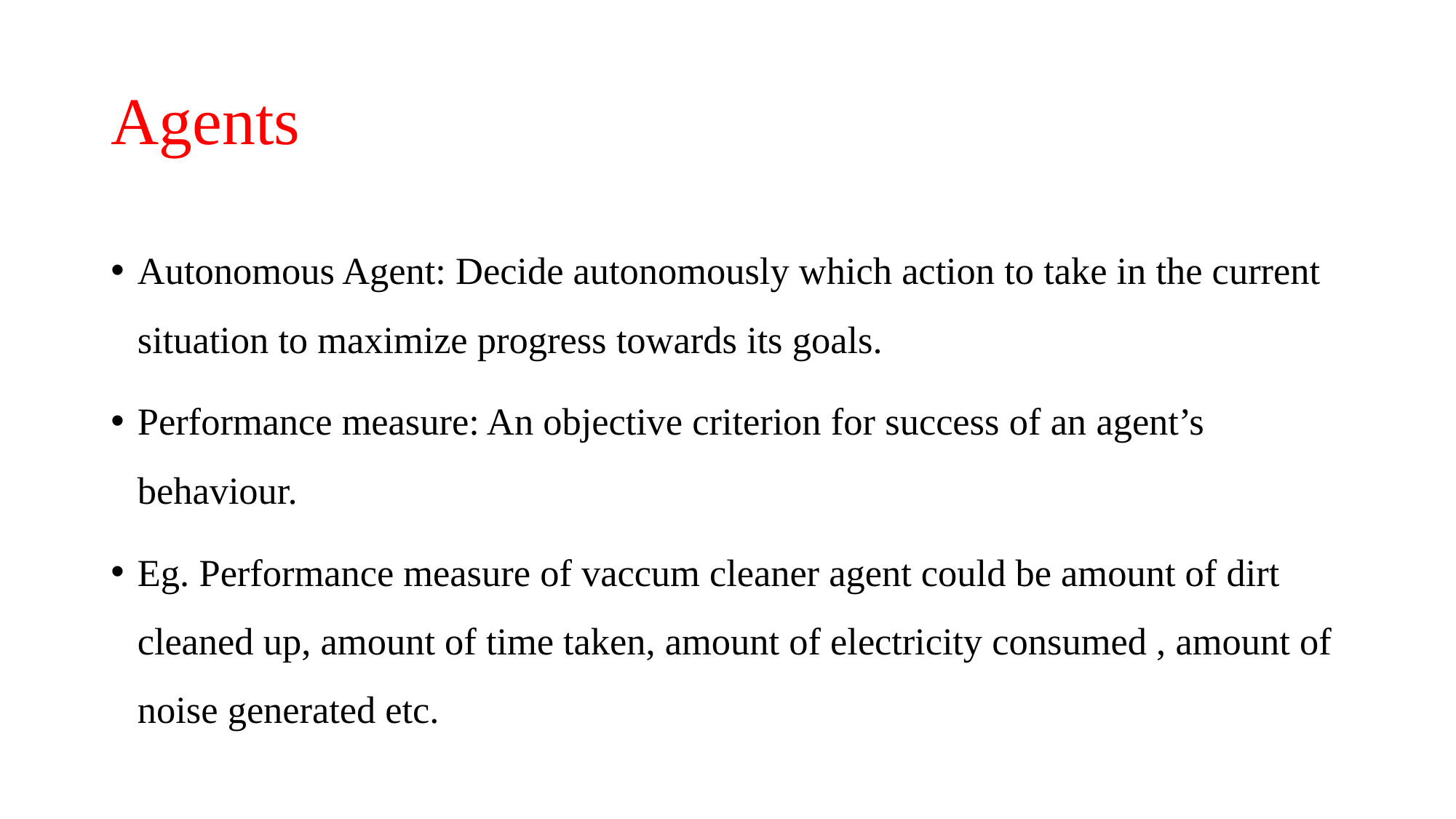

# Agents
Autonomous Agent: Decide autonomously which action to take in the current situation to maximize progress towards its goals.
Performance measure: An objective criterion for success of an agent’s behaviour.
Eg. Performance measure of vaccum cleaner agent could be amount of dirt cleaned up, amount of time taken, amount of electricity consumed , amount of noise generated etc.